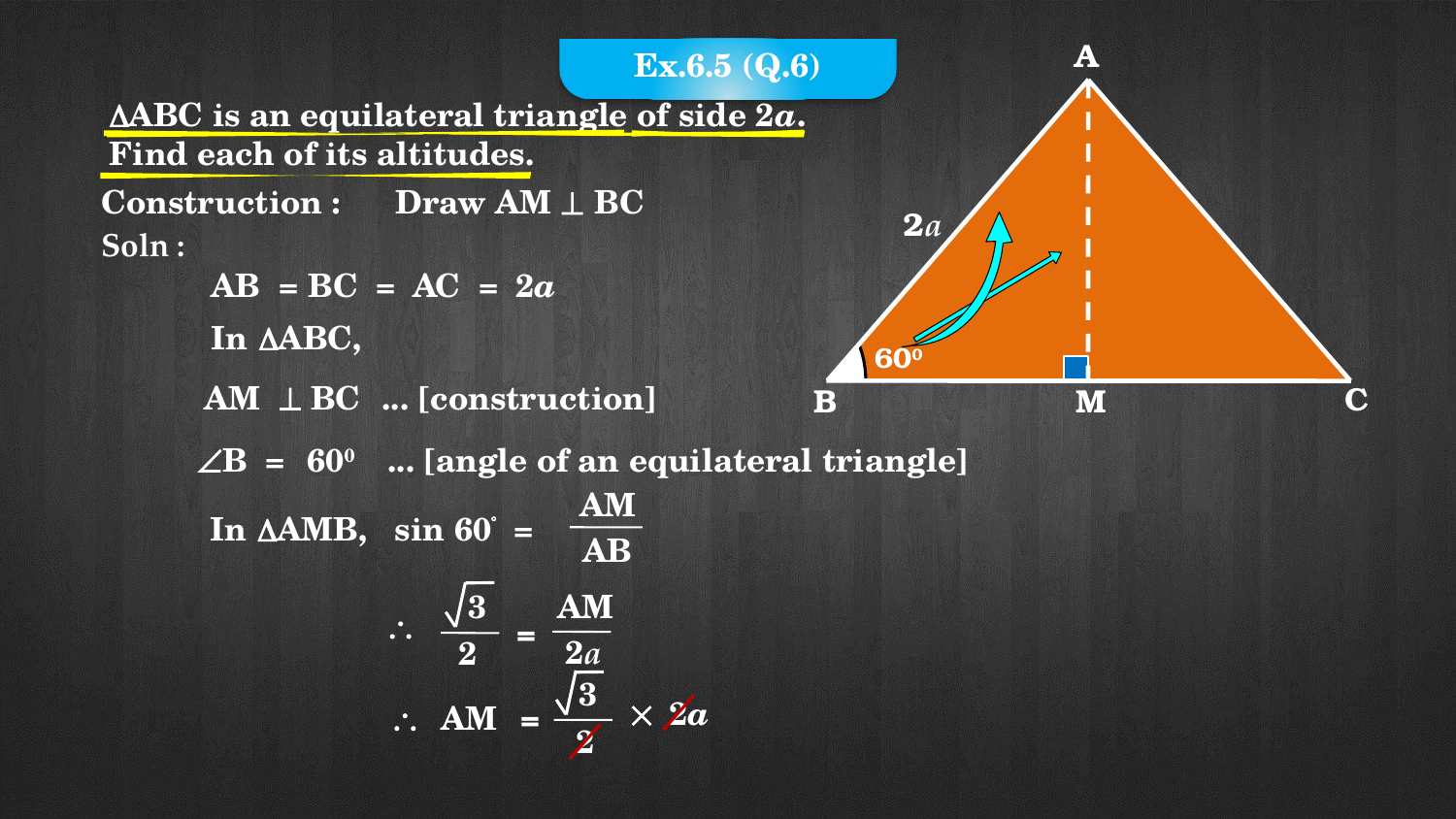

A
C
B
Ex.6.5 (Q.6)

ΔABC is an equilateral triangle of side 2a.
Find each of its altitudes.

Construction :
Draw AM ⊥ BC
2a
Soln :

BC  =
AB  =
AC  =
2a

In ΔABC,

600

BC
... [construction]
AM  ⊥
M
∠B  =
... [angle of an equilateral triangle]
600
AM
In ΔAMB,
sin 60°  =
AB
3
AM
∴
=
2a
2
3
×
2a
∴
AM
=
2